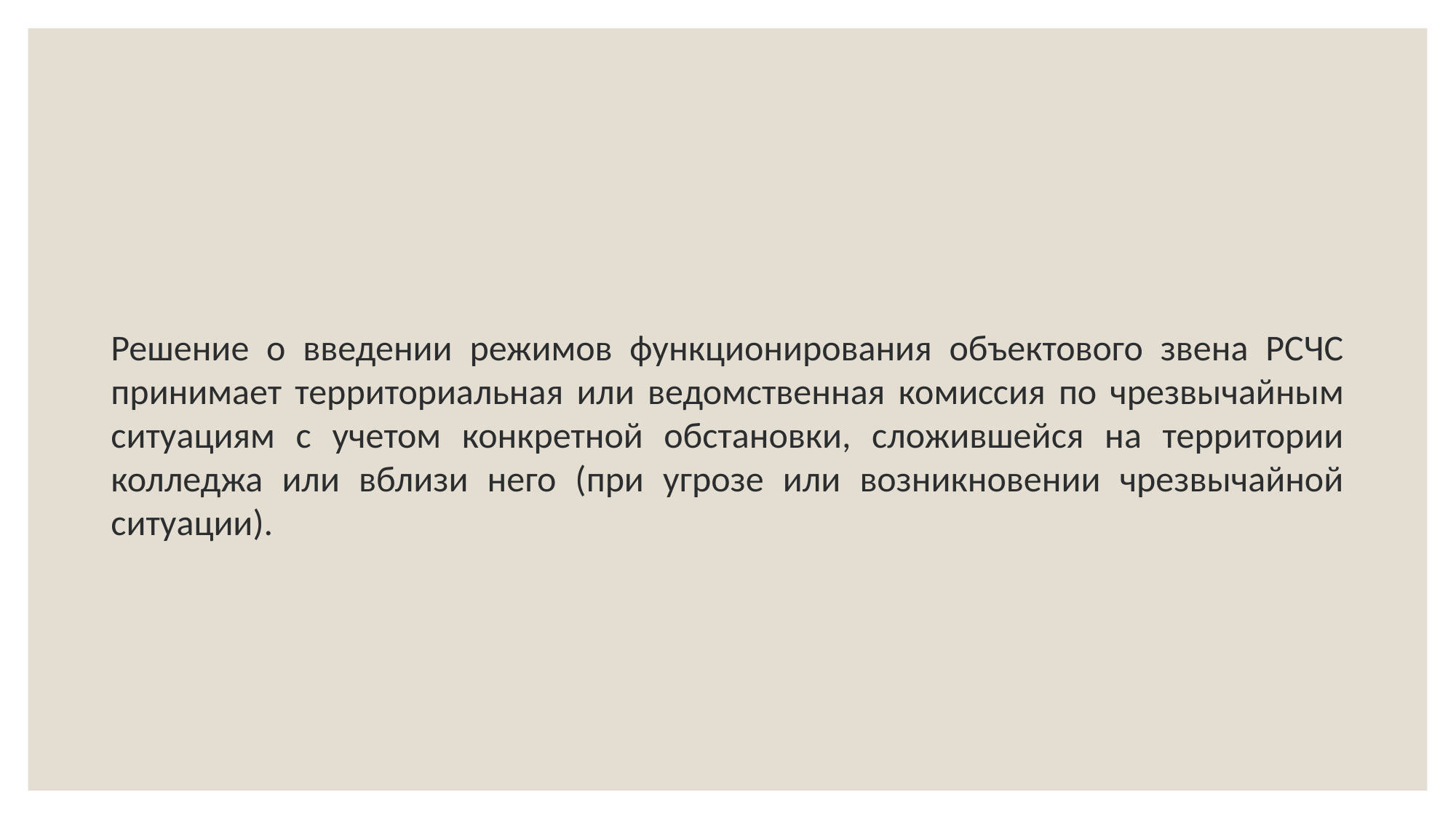

#
Решение о введении режимов функционирования объектового звена РСЧС принимает территориальная или ведомственная комиссия по чрезвычайным ситуациям с учетом конкретной обстановки, сложившейся на территории колледжа или вблизи него (при угрозе или возникновении чрезвычайной ситуации).